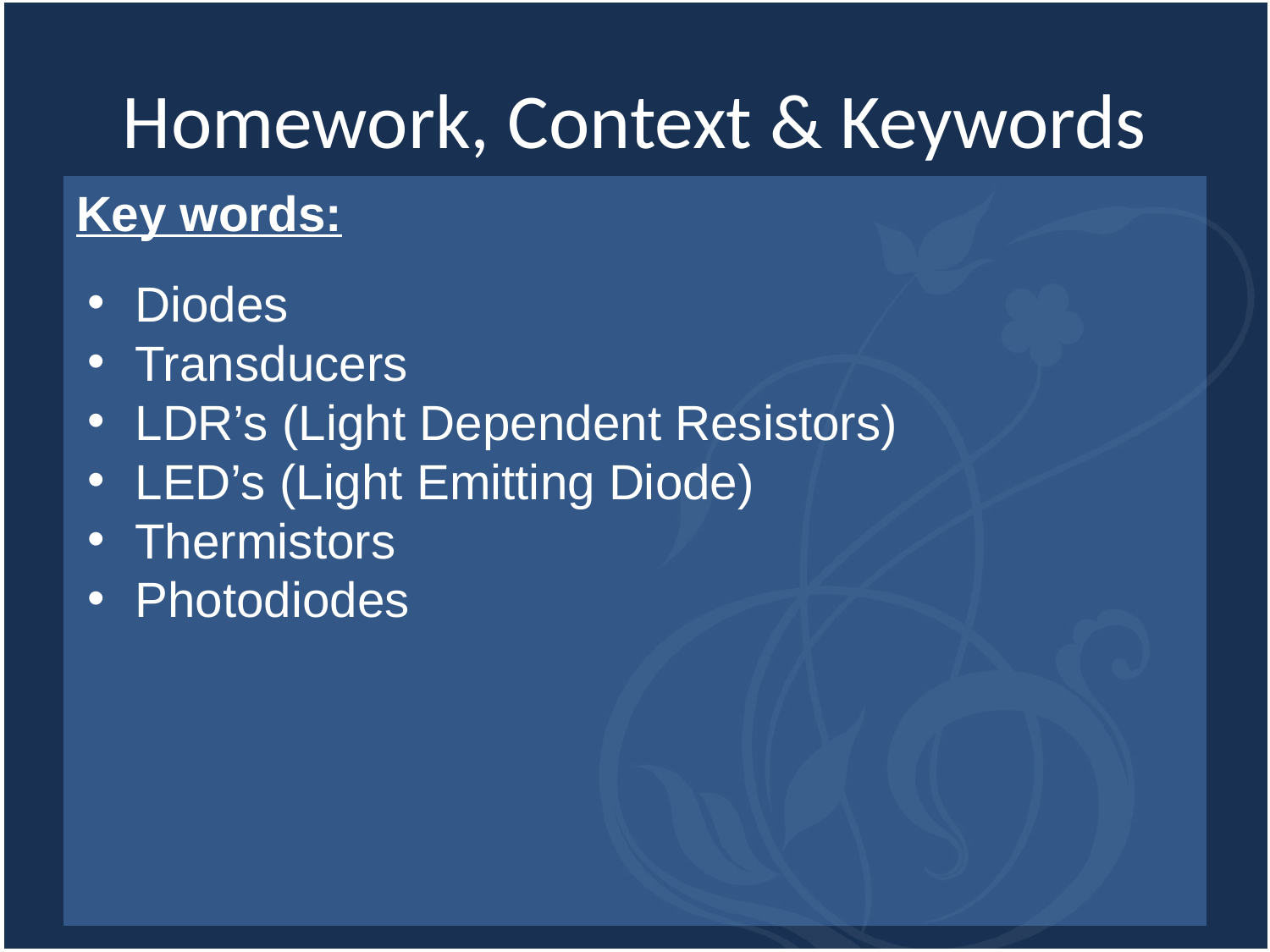

# Homework, Context & Keywords
Key words:

Diodes
Transducers
LDR’s (Light Dependent Resistors)
LED’s (Light Emitting Diode)
Thermistors
Photodiodes